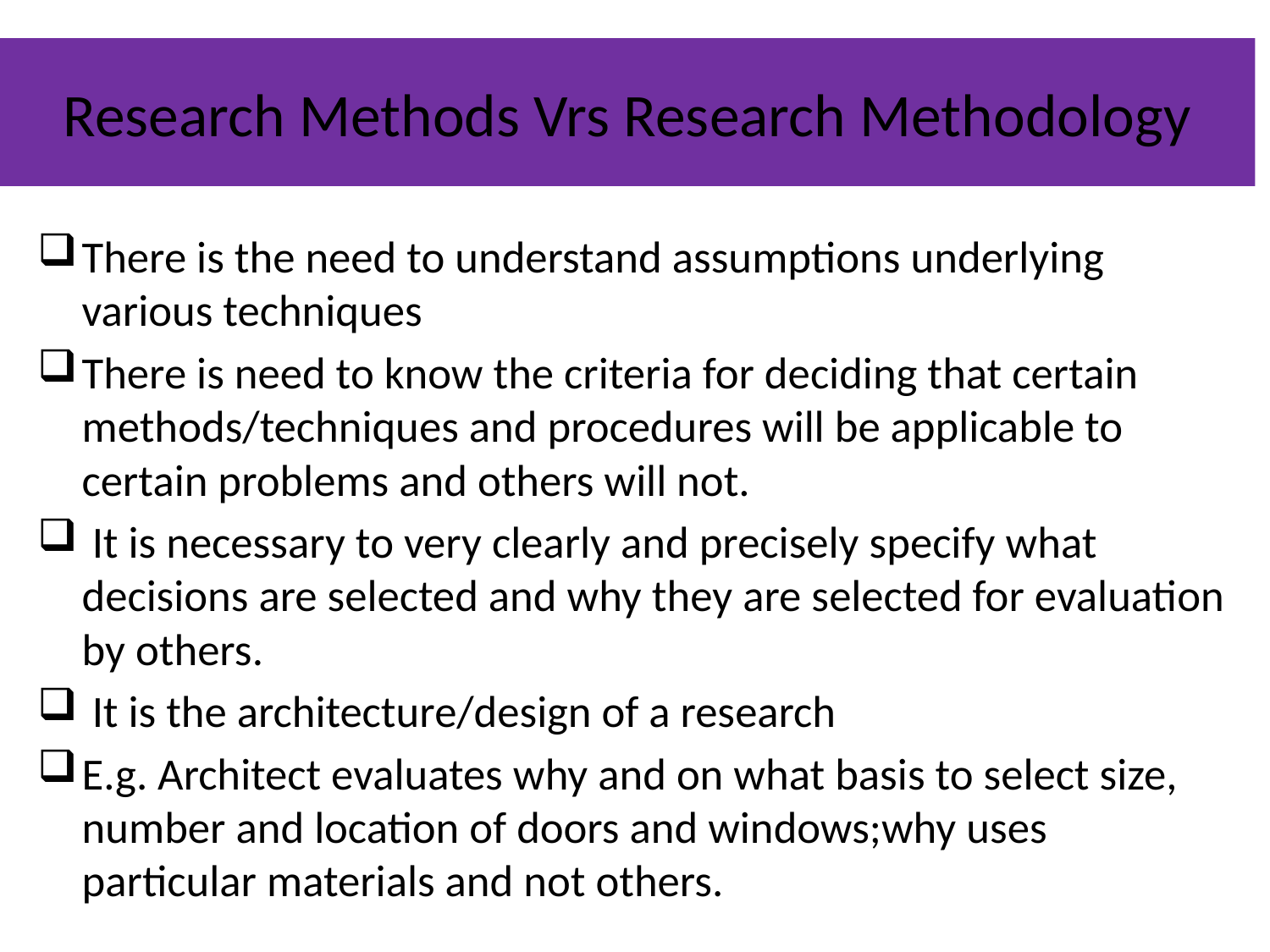

# Research Methods Vrs Research Methodology
There is the need to understand assumptions underlying various techniques
There is need to know the criteria for deciding that certain methods/techniques and procedures will be applicable to certain problems and others will not.
 It is necessary to very clearly and precisely specify what decisions are selected and why they are selected for evaluation by others.
 It is the architecture/design of a research
E.g. Architect evaluates why and on what basis to select size, number and location of doors and windows;why uses particular materials and not others.